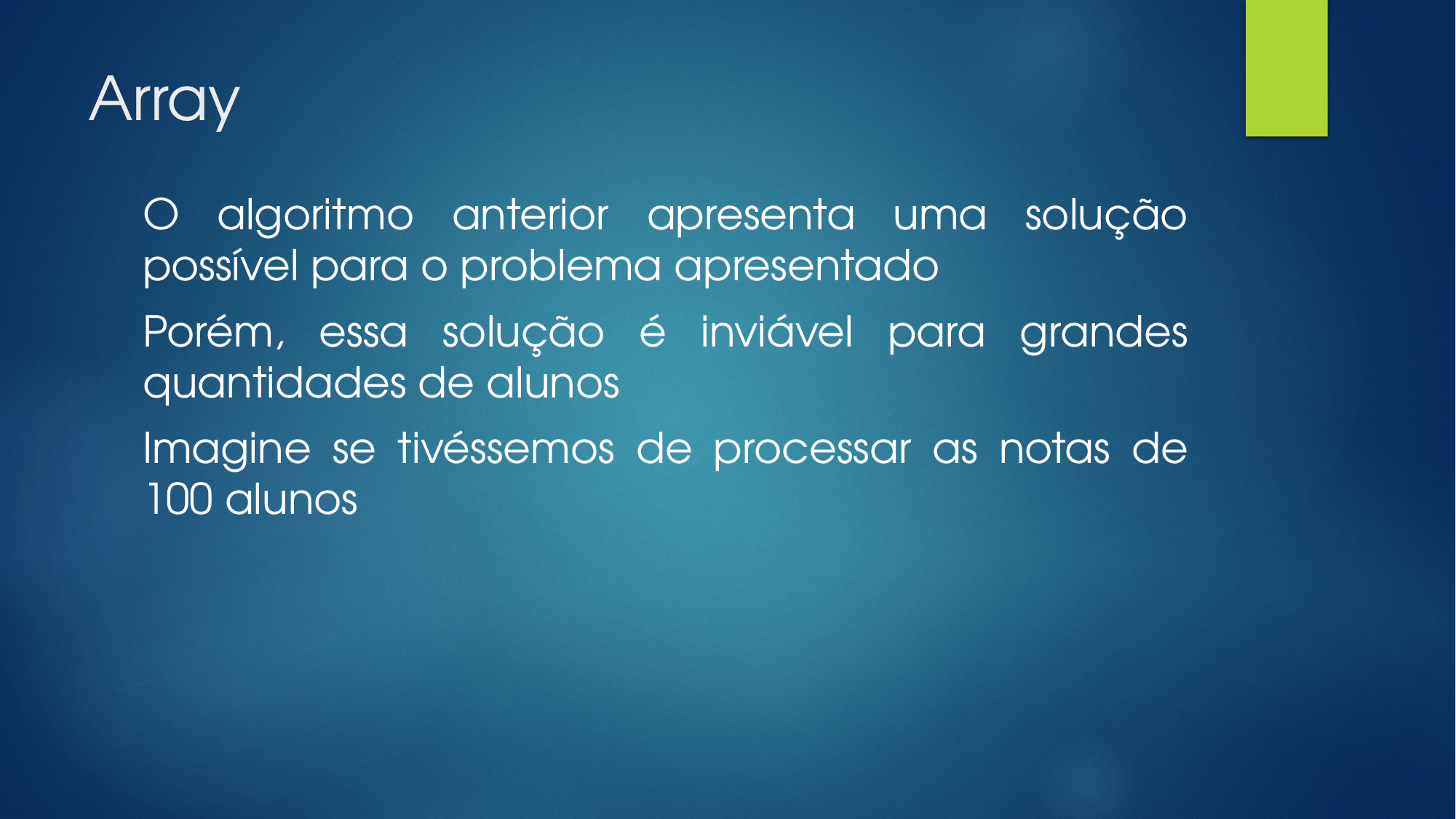

# Array
O algoritmo anterior apresenta uma solução possível para o problema apresentado
Porém, essa solução é inviável para grandes quantidades de alunos
Imagine se tivéssemos de processar as notas de 100 alunos